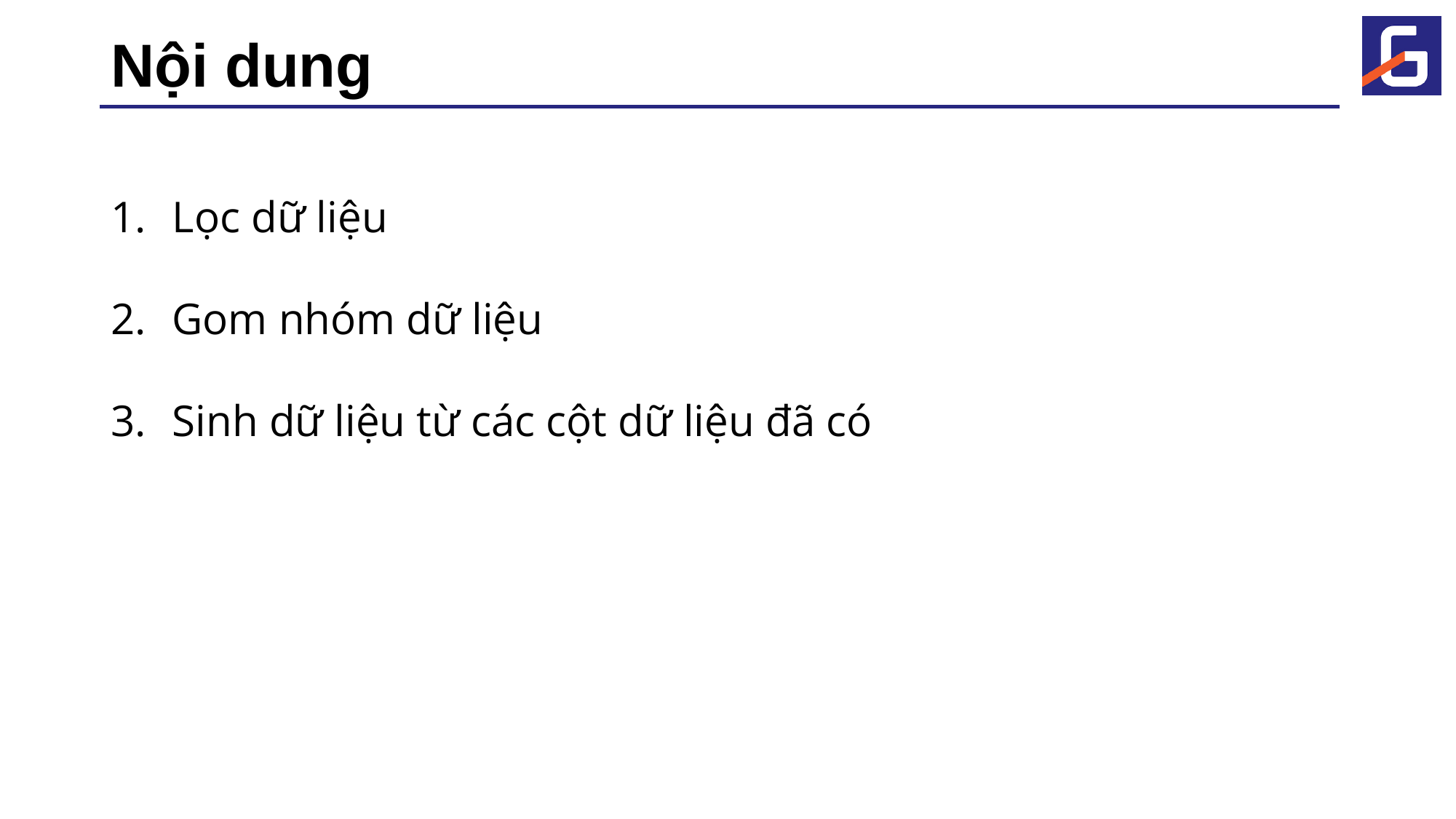

# Nội dung
Lọc dữ liệu
Gom nhóm dữ liệu
Sinh dữ liệu từ các cột dữ liệu đã có